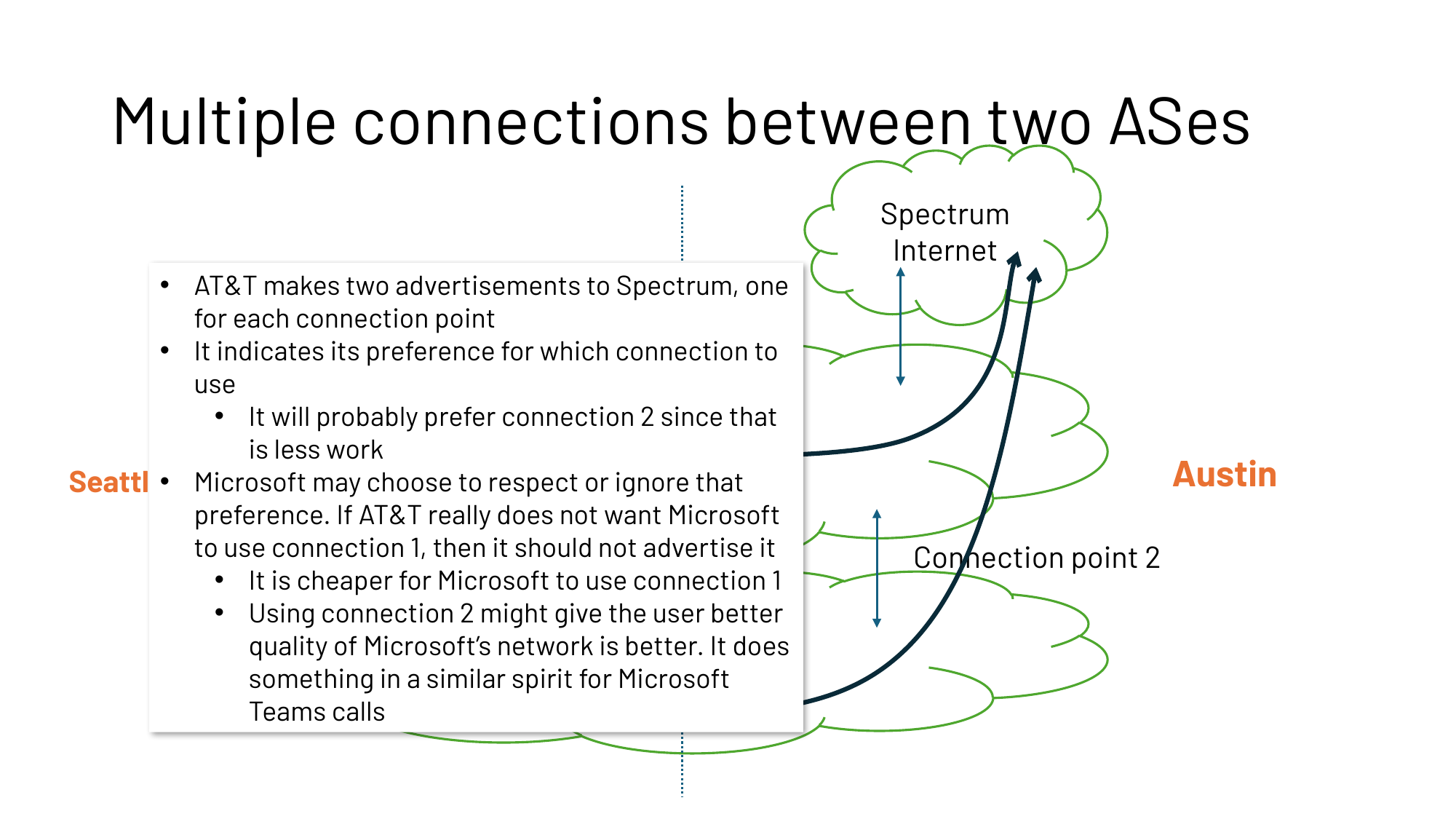

# Multiple connections between two ASes
Spectrum Internet

AT&T makes two advertisements to Spectrum, one for each connection point
It indicates its preference for which connection to use
It will probably prefer connection 2 since that is less work
Microsoft may choose to respect or ignore that preference. If AT&T really does not want Microsoft to use connection 1, then it should not advertise it
It is cheaper for Microsoft to use connection 1
Using connection 2 might give the user better quality of Microsoft’s network is better. It does something in a similar spirit for Microsoft Teams calls

AT&T
Austin
Seattle
Connection point 2
Connection point 1
Microsoft